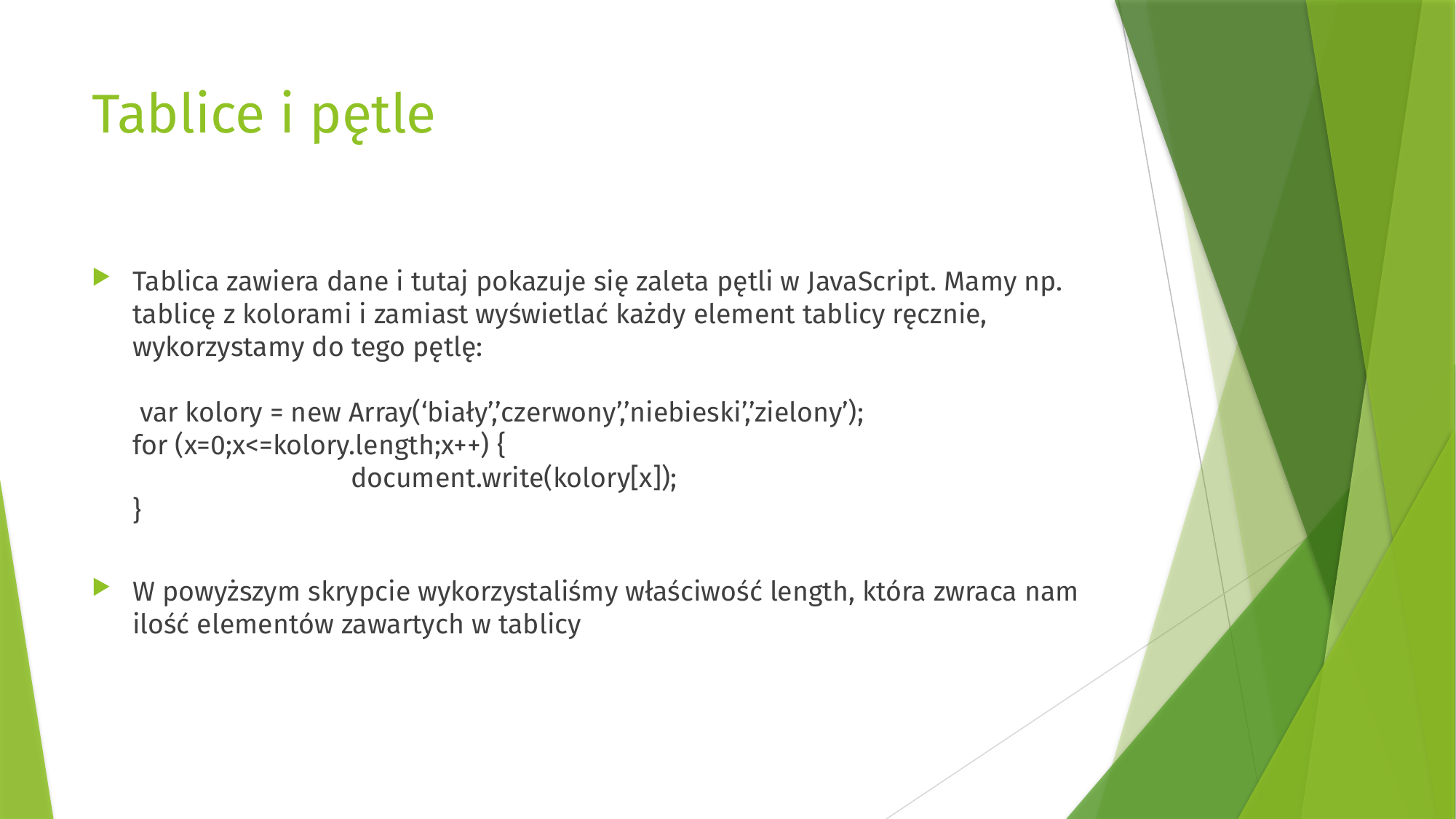

# Tablice i pętle
Tablica zawiera dane i tutaj pokazuje się zaleta pętli w JavaScript. Mamy np. tablicę z kolorami i zamiast wyświetlać każdy element tablicy ręcznie, wykorzystamy do tego pętlę:
 var kolory = new Array(‘biały’,’czerwony’,’niebieski’,’zielony’);
for (x=0;x<=kolory.length;x++) {
		document.write(kolory[x]);
}
W powyższym skrypcie wykorzystaliśmy właściwość length, która zwraca nam ilość elementów zawartych w tablicy